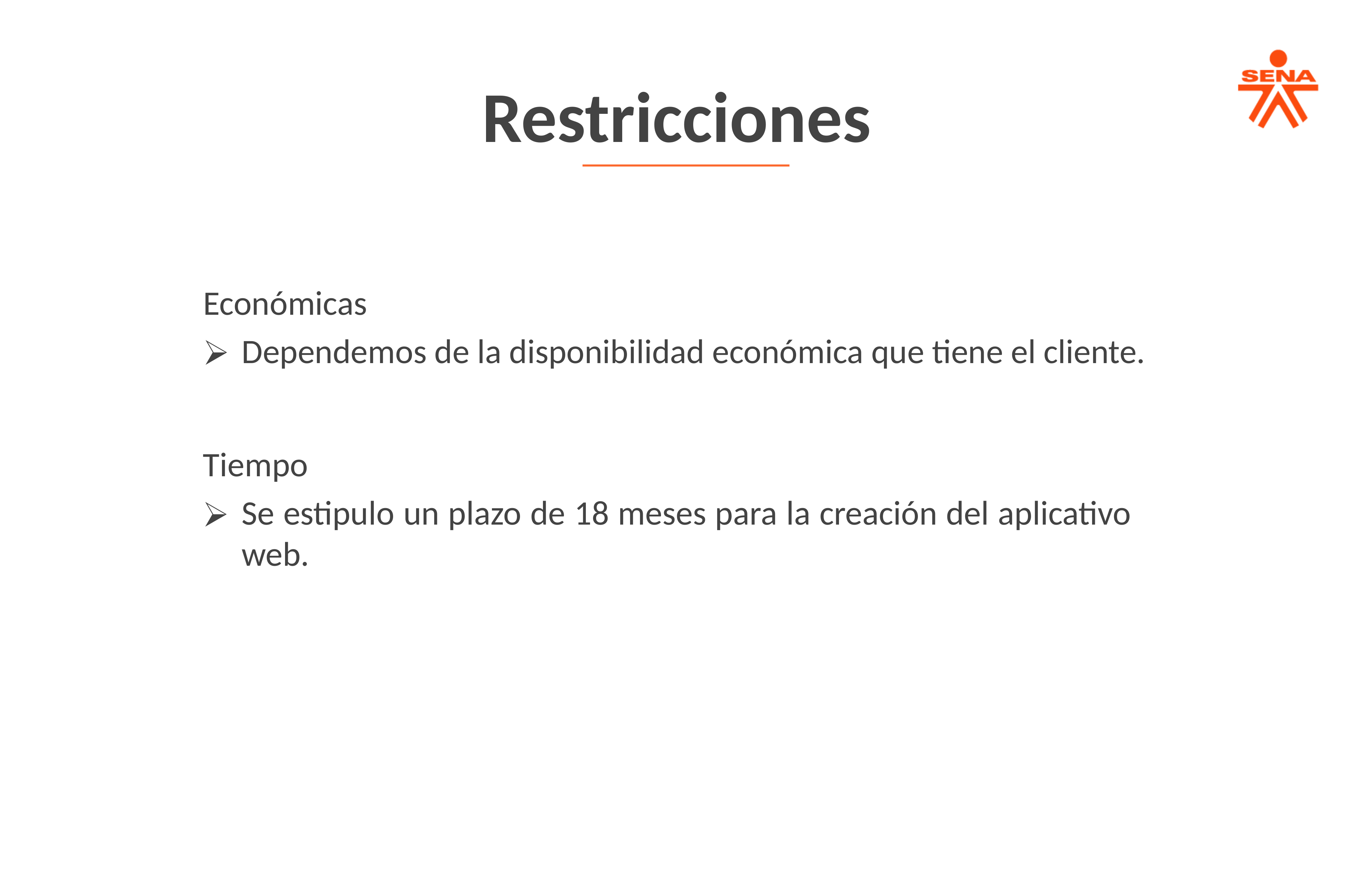

Restricciones

Económicas
Dependemos de la disponibilidad económica que tiene el cliente.
Tiempo
Se estipulo un plazo de 18 meses para la creación del aplicativo web.